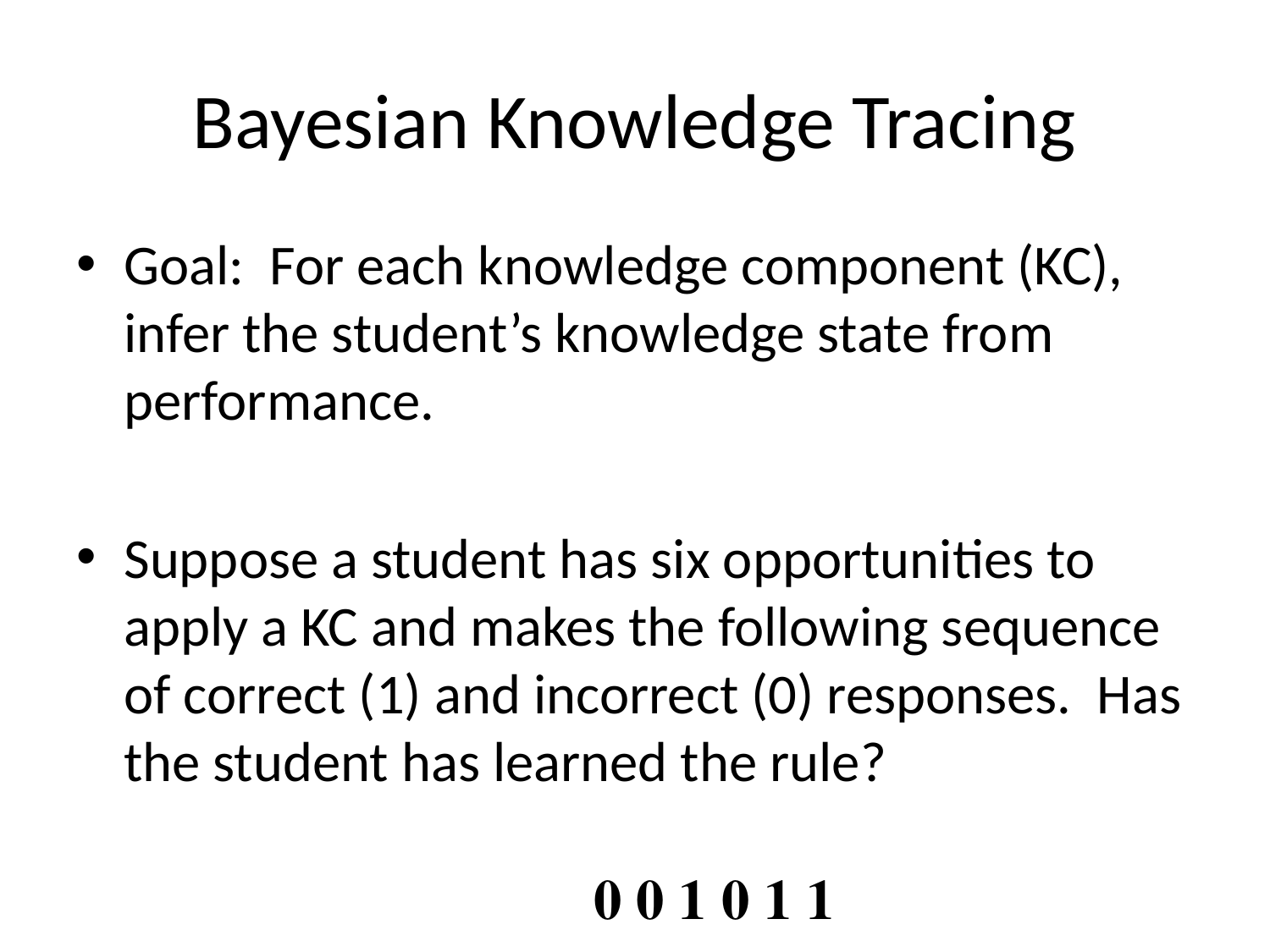

# Bayesian Knowledge Tracing
Goal:  For each knowledge component (KC), infer the student’s knowledge state from performance.

Suppose a student has six opportunities to apply a KC and makes the following sequence of correct (1) and incorrect (0) responses.  Has the student has learned the rule?
0 0 1 0 1 1